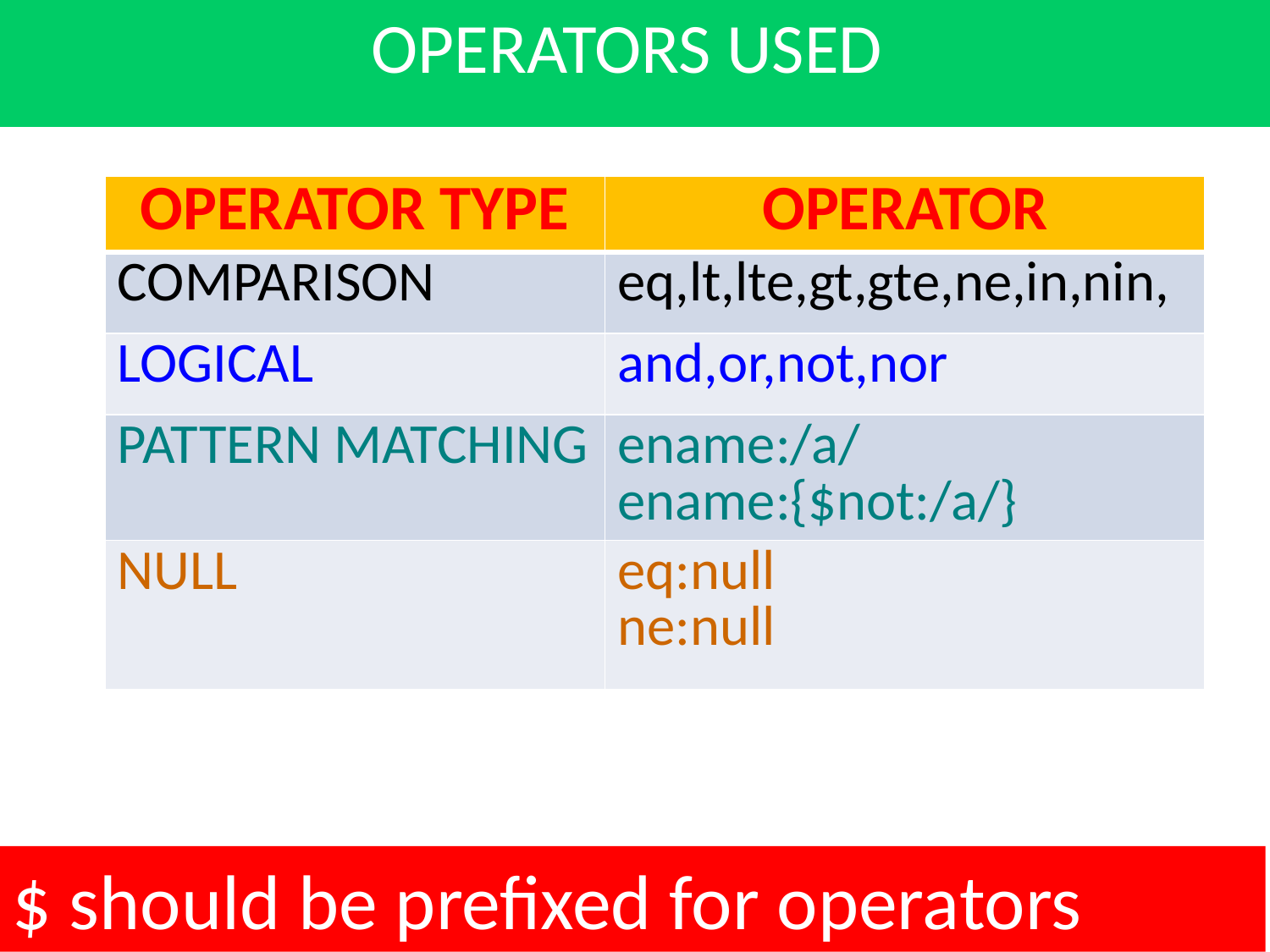

OPERATORS USED
| OPERATOR TYPE | OPERATOR |
| --- | --- |
| COMPARISON | eq,lt,lte,gt,gte,ne,in,nin, |
| LOGICAL | and,or,not,nor |
| PATTERN MATCHING | ename:/a/ ename:{$not:/a/} |
| NULL | eq:null ne:null |
$ should be prefixed for operators